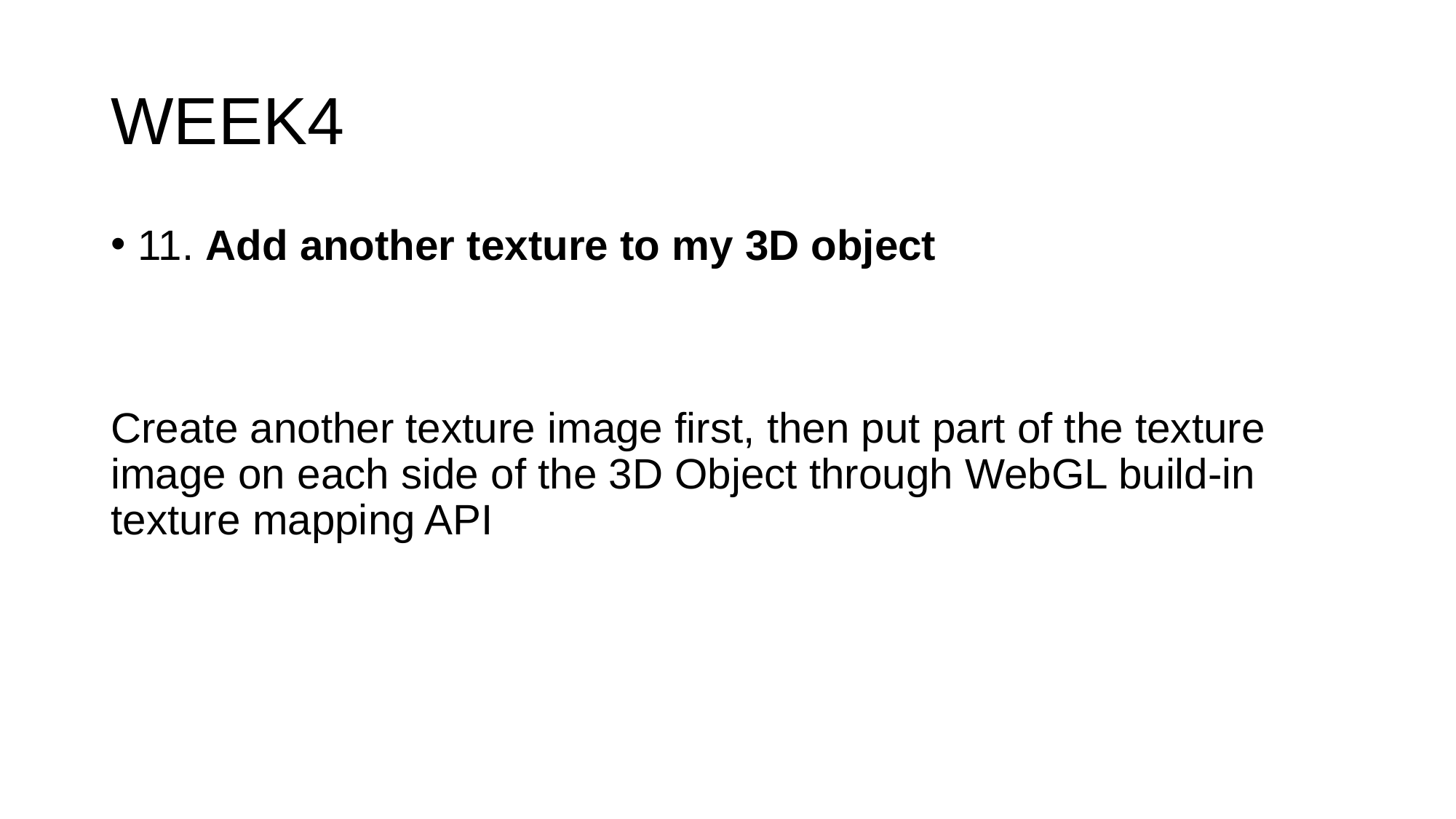

# WEEK4
11. Add another texture to my 3D object

Create another texture image first, then put part of the texture image on each side of the 3D Object through WebGL build-in texture mapping API